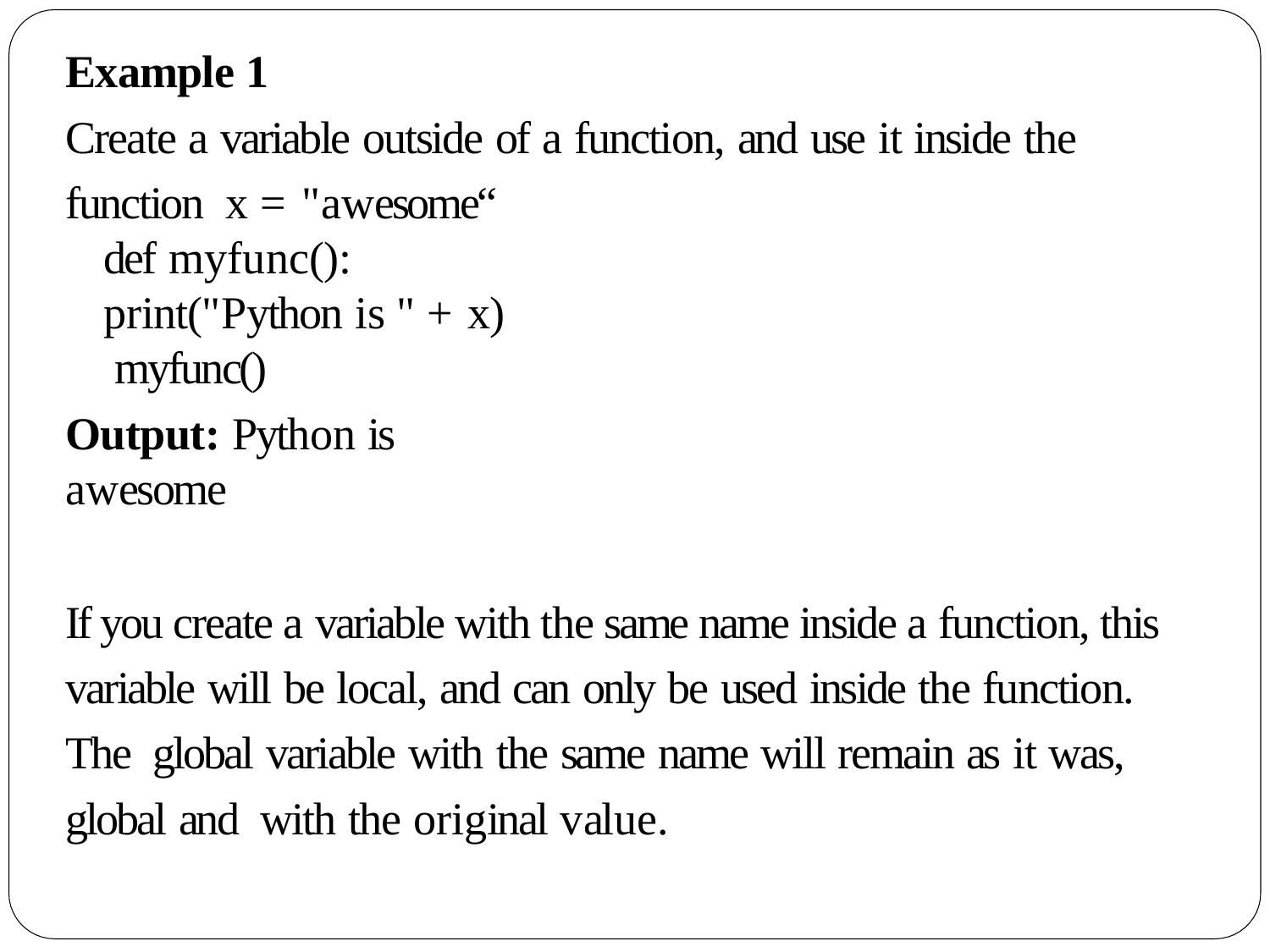

Example 1
Create a variable outside of a function, and use it inside the function  x = "awesome“
def myfunc():  print("Python is " + x)  myfunc()
Output: Python is awesome

If you create a variable with the same name inside a function, this  variable will be local, and can only be used inside the function. The  global variable with the same name will remain as it was, global and  with the original value.